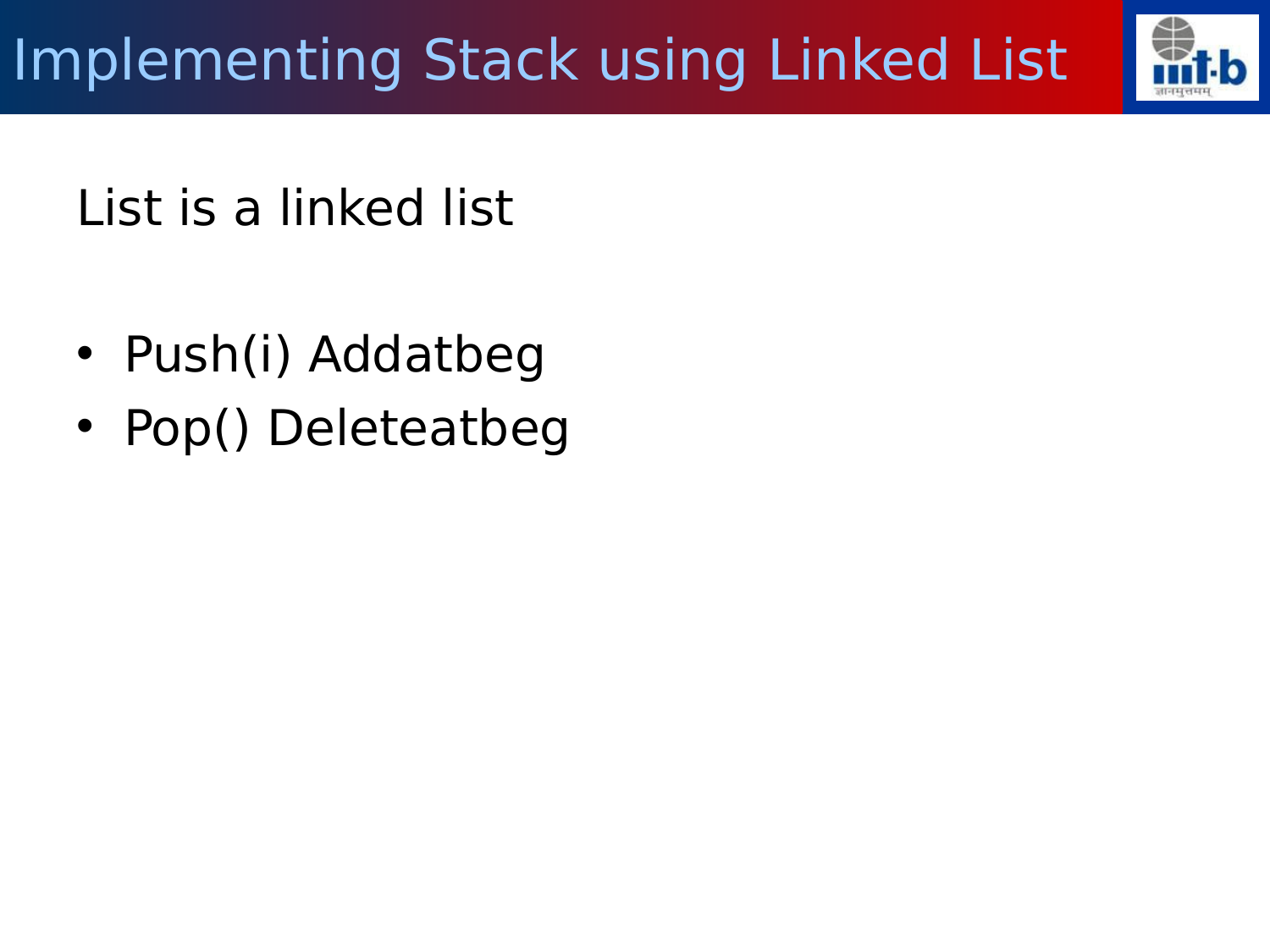

Implementing Stack using Linked List
List is a linked list

Push(i) Addatbeg
Pop() Deleteatbeg